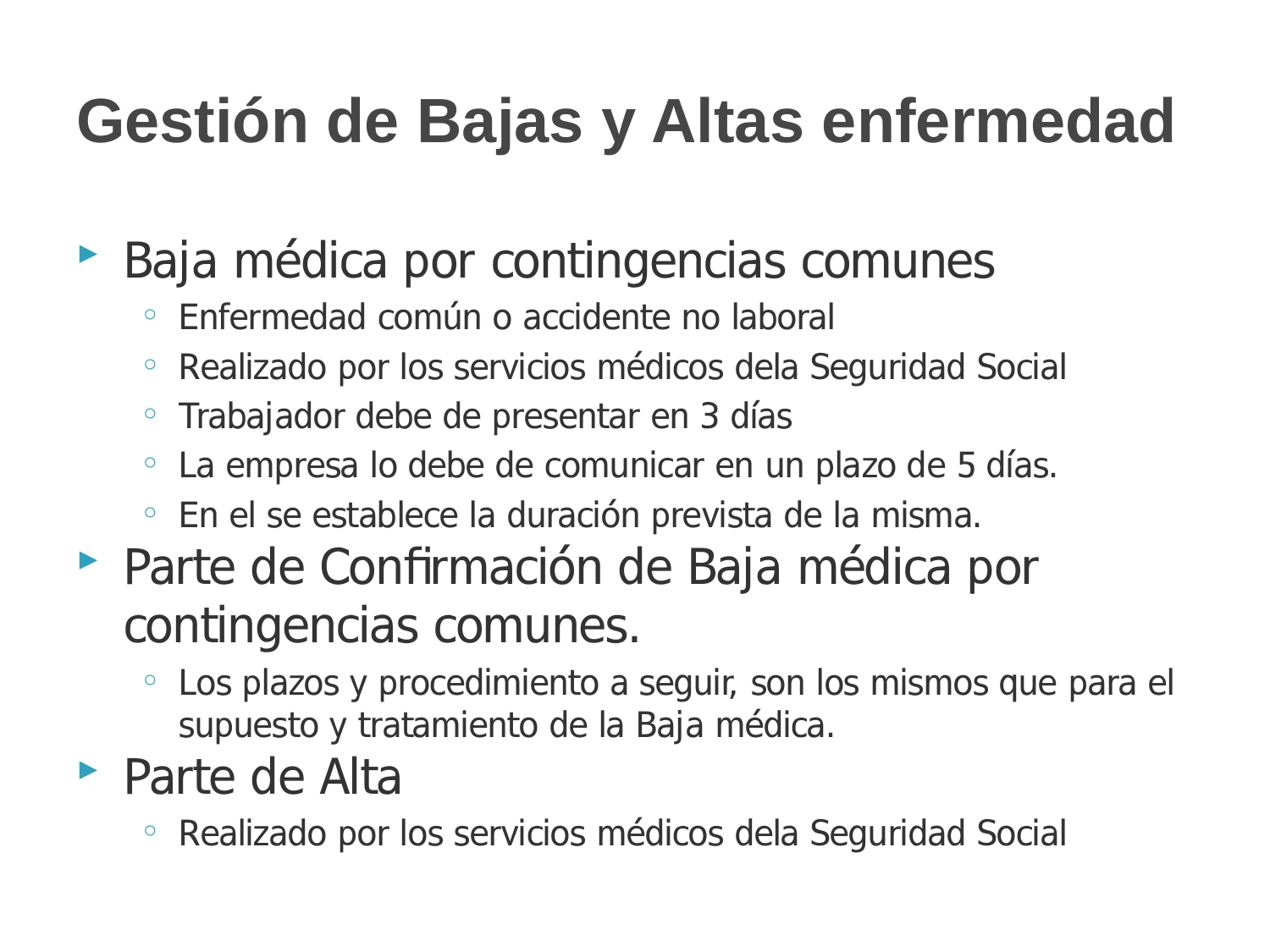

# Gestión de Bajas y Altas enfermedad
Baja médica por contingencias comunes
Enfermedad común o accidente no laboral
Realizado por los servicios médicos dela Seguridad Social
Trabajador debe de presentar en 3 días
La empresa lo debe de comunicar en un plazo de 5 días.
En el se establece la duración prevista de la misma.
Parte de Confirmación de Baja médica por contingencias comunes.
Los plazos y procedimiento a seguir, son los mismos que para el supuesto y tratamiento de la Baja médica.
Parte de Alta
Realizado por los servicios médicos dela Seguridad Social